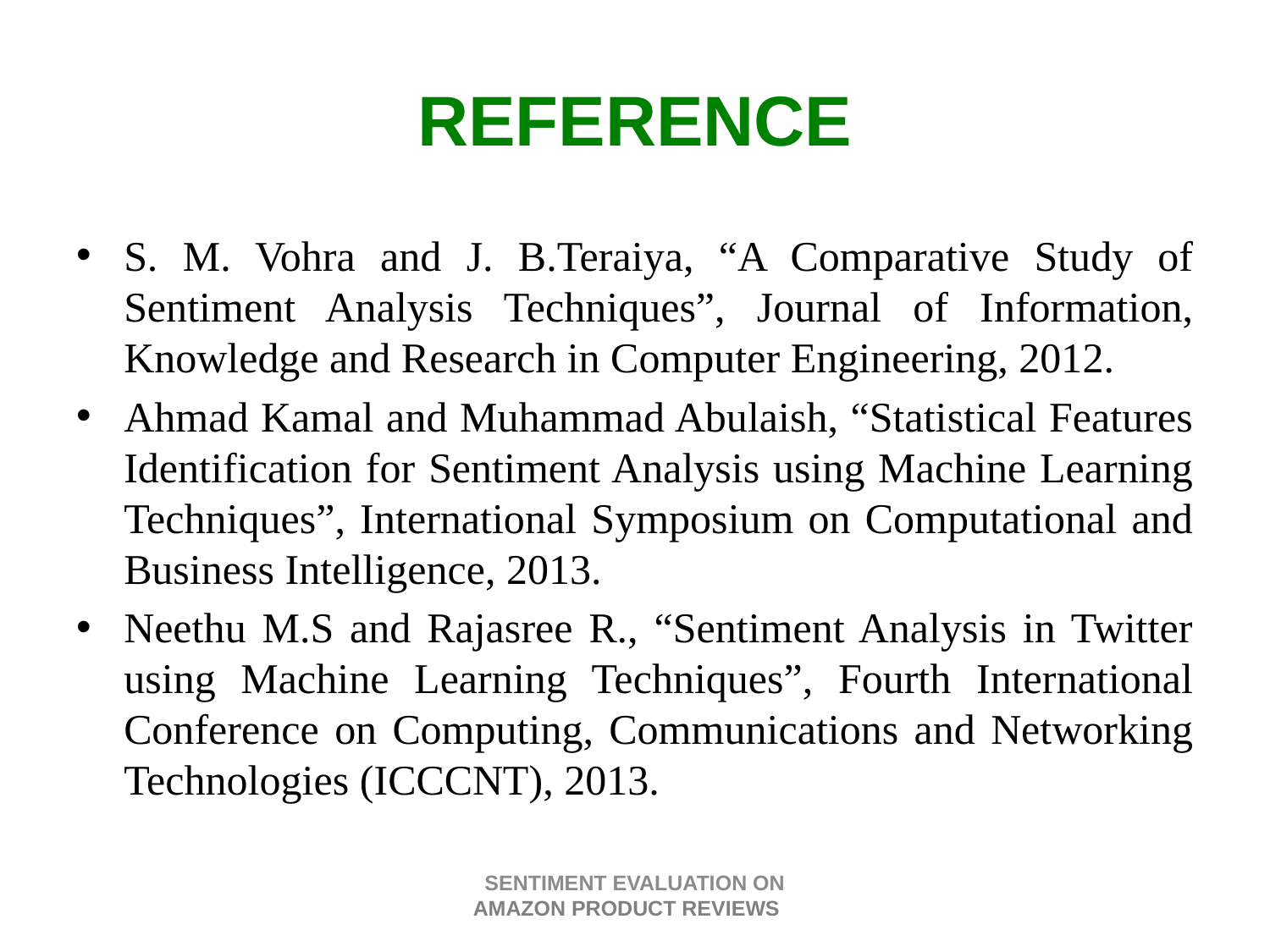

# REFERENCE
S. M. Vohra and J. B.Teraiya, “A Comparative Study of Sentiment Analysis Techniques”, Journal of Information, Knowledge and Research in Computer Engineering, 2012.
Ahmad Kamal and Muhammad Abulaish, “Statistical Features Identification for Sentiment Analysis using Machine Learning Techniques”, International Symposium on Computational and Business Intelligence, 2013.
Neethu M.S and Rajasree R., “Sentiment Analysis in Twitter using Machine Learning Techniques”, Fourth International Conference on Computing, Communications and Networking Technologies (ICCCNT), 2013.
SENTIMENT EVALUATION ON AMAZON PRODUCT REVIEWS